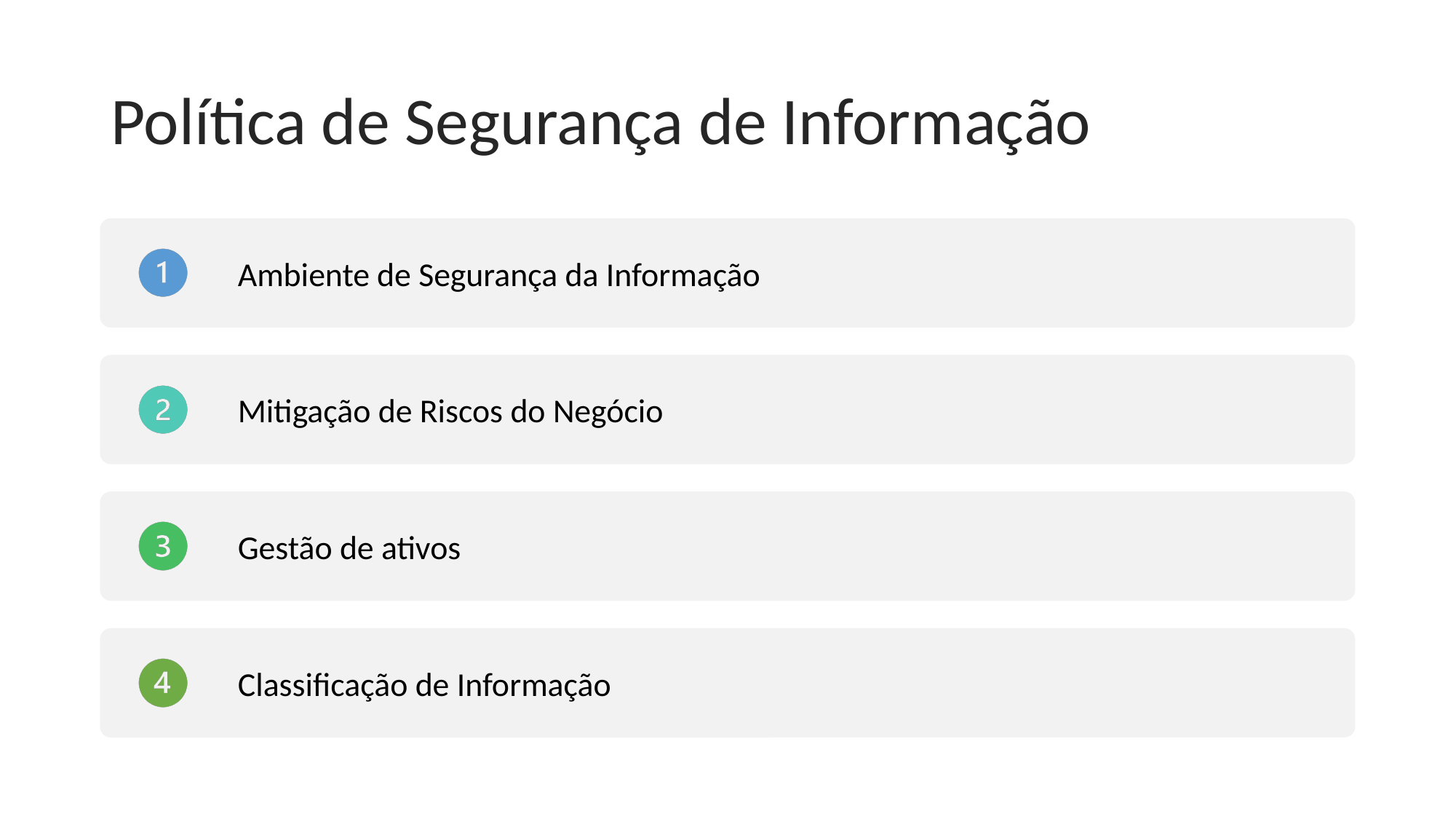

# Política de Segurança de Informação
Ambiente de Segurança da Informação
Mitigação de Riscos do Negócio
Gestão de ativos
Classificação de Informação